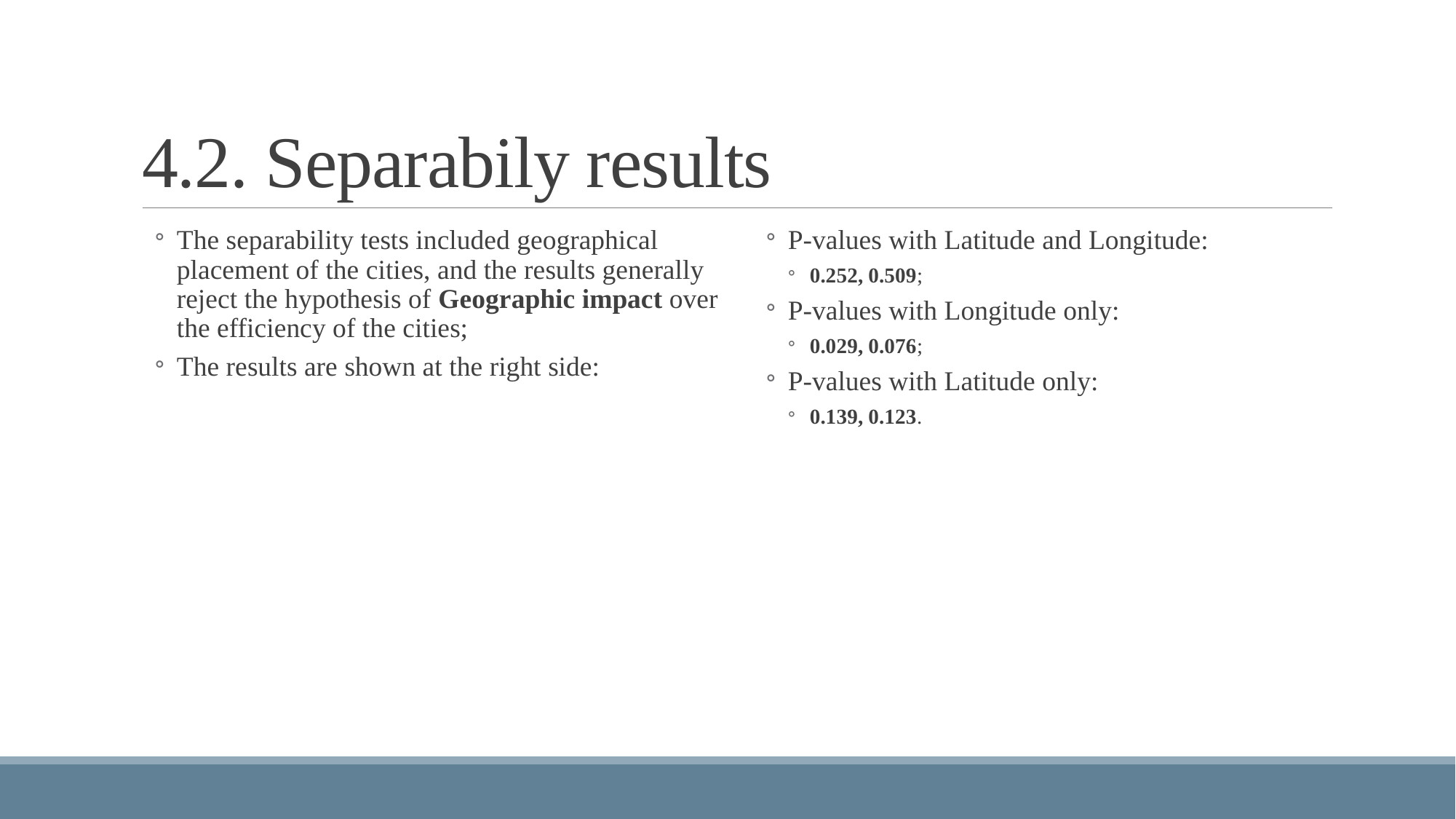

# 4.2. Separabily results
The separability tests included geographical placement of the cities, and the results generally reject the hypothesis of Geographic impact over the efficiency of the cities;
The results are shown at the right side:
P-values with Latitude and Longitude:
0.252, 0.509;
P-values with Longitude only:
0.029, 0.076;
P-values with Latitude only:
0.139, 0.123.